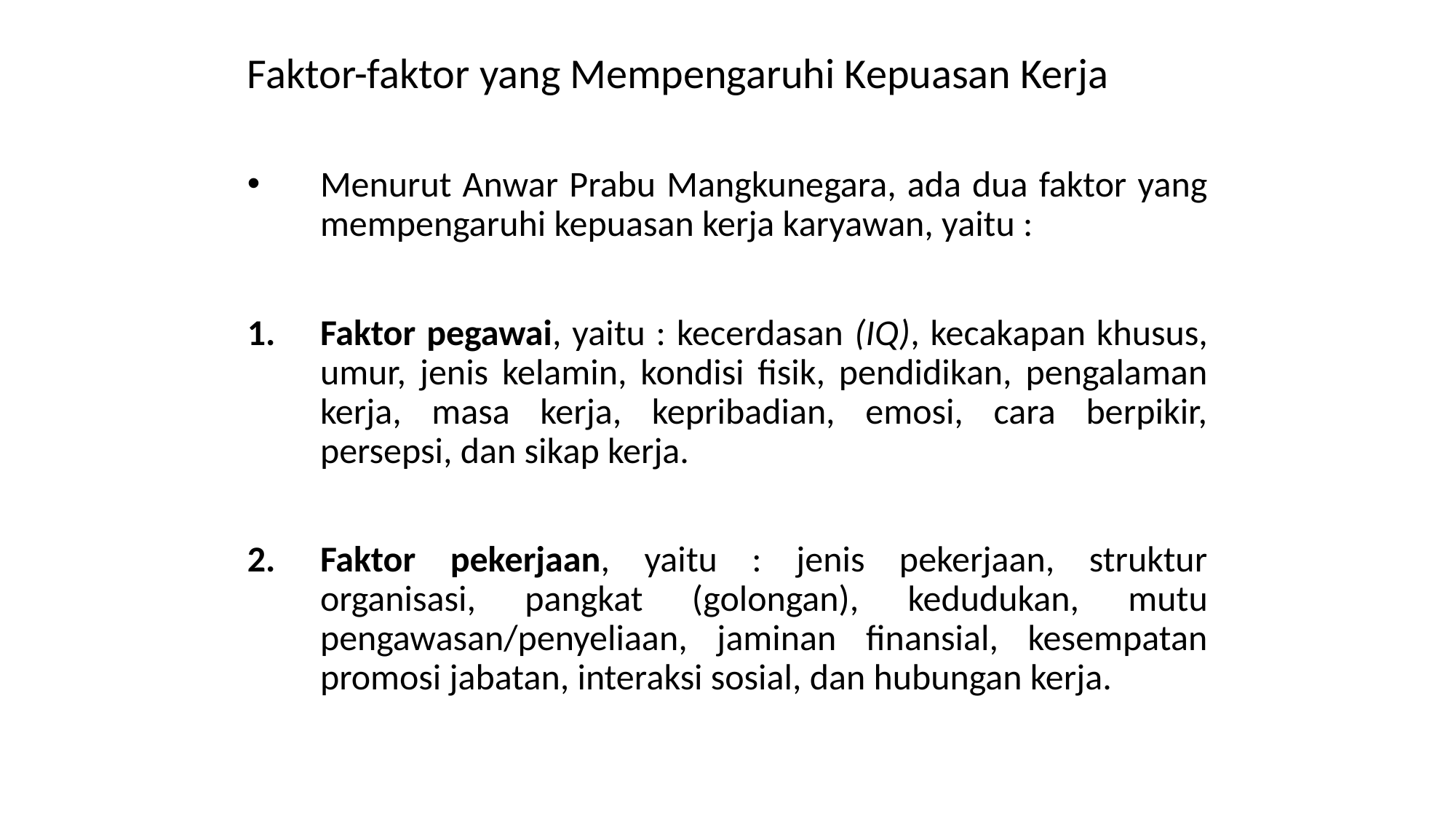

# Faktor-faktor yang Mempengaruhi Kepuasan Kerja
Menurut Anwar Prabu Mangkunegara, ada dua faktor yang mempengaruhi kepuasan kerja karyawan, yaitu :

Faktor pegawai, yaitu : kecerdasan (IQ), kecakapan khusus, umur, jenis kelamin, kondisi fisik, pendidikan, pengalaman kerja, masa kerja, kepribadian, emosi, cara berpikir, persepsi, dan sikap kerja.

Faktor pekerjaan, yaitu : jenis pekerjaan, struktur organisasi, pangkat (golongan), kedudukan, mutu pengawasan/penyeliaan, jaminan finansial, kesempatan promosi jabatan, interaksi sosial, dan hubungan kerja.